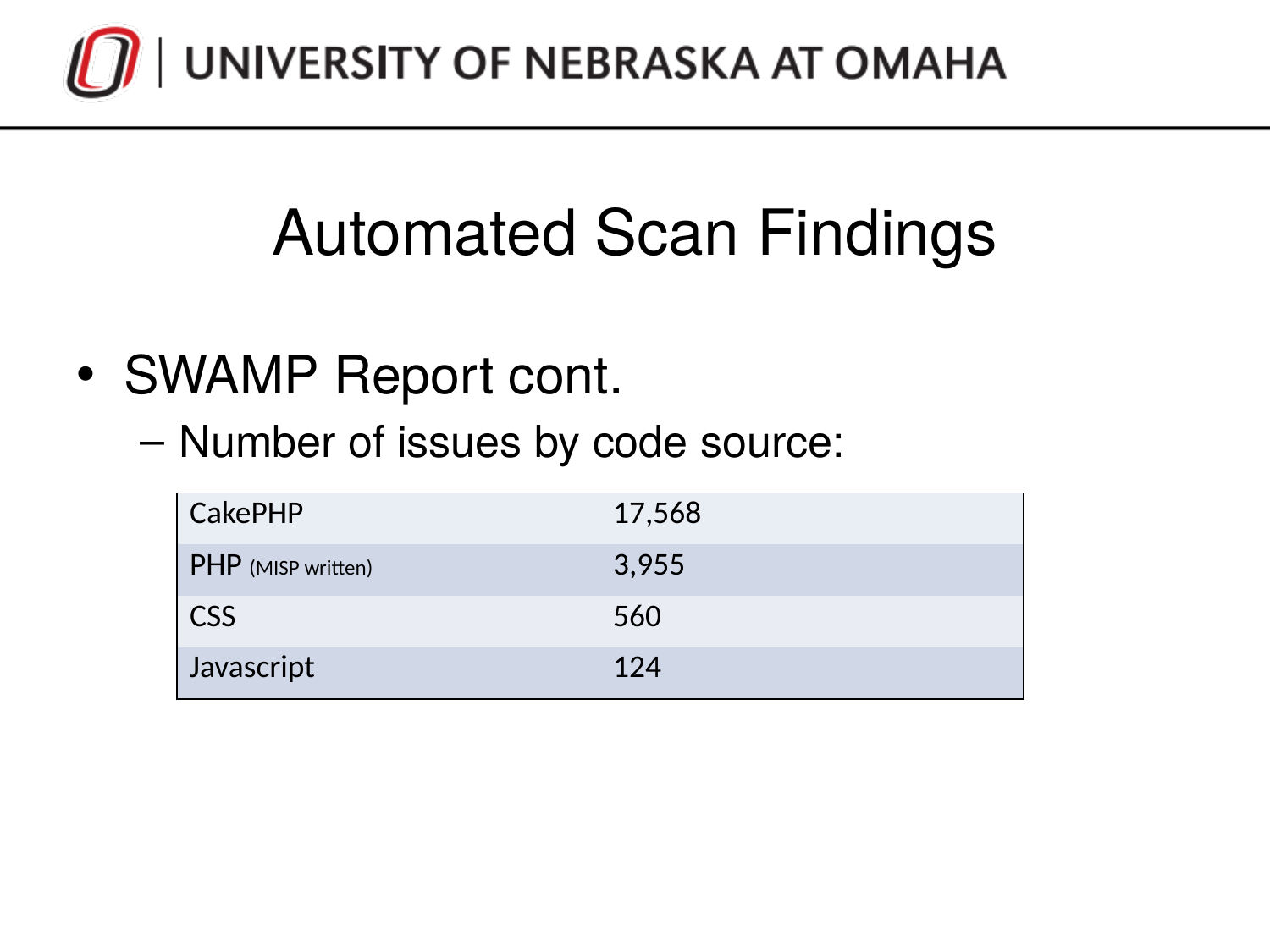

# Automated Scan Findings
SWAMP Report cont.
Number of issues by code source:

| CakePHP | 17,568 |
| --- | --- |
| PHP (MISP written) | 3,955 |
| CSS | 560 |
| Javascript | 124 |